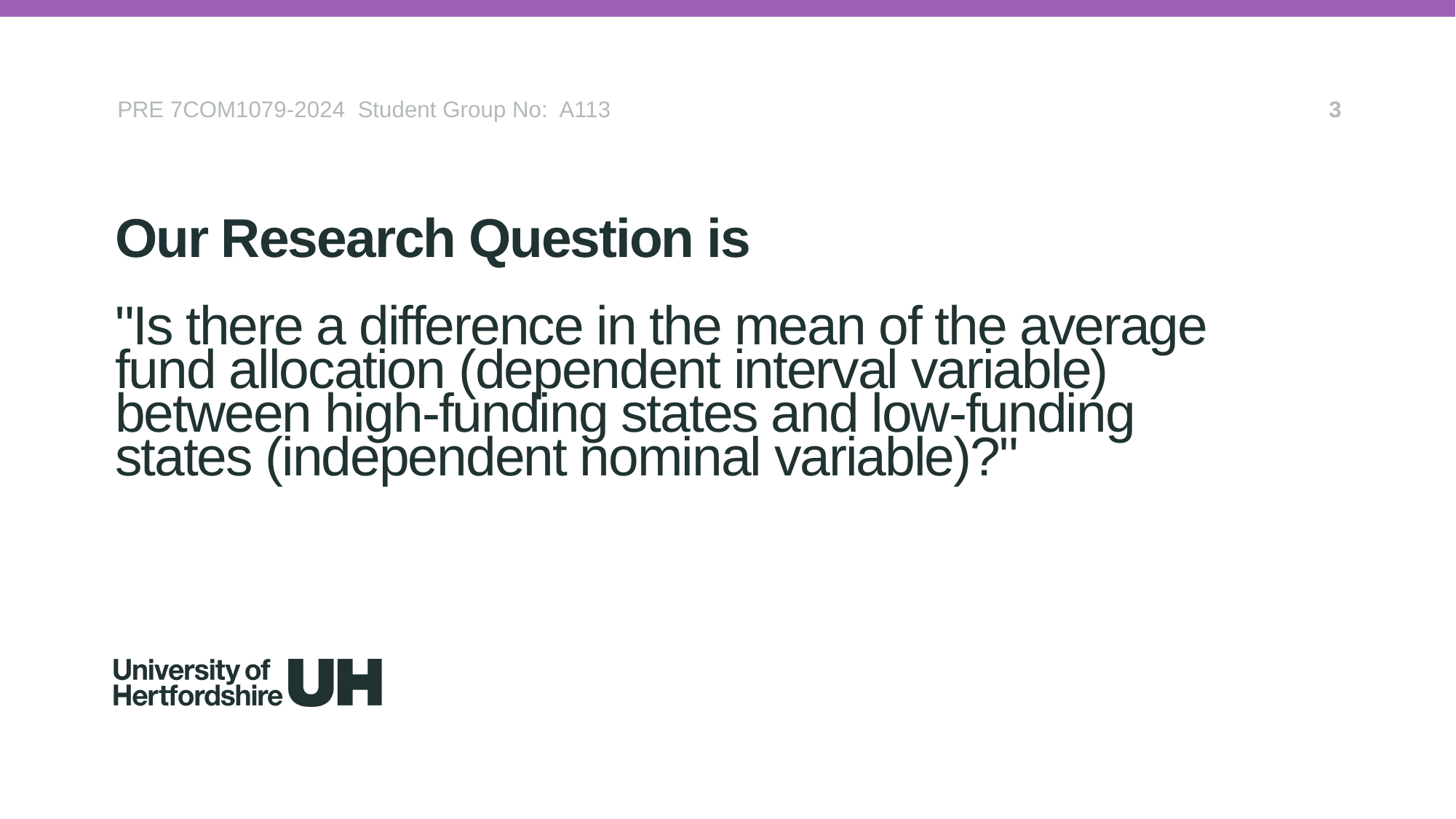

3
PRE 7COM1079-2024  Student Group No:  A113

Our Research Question is

"Is there a difference in the mean of the average fund allocation (dependent interval variable) between high-funding states and low-funding states (independent nominal variable)?"
#